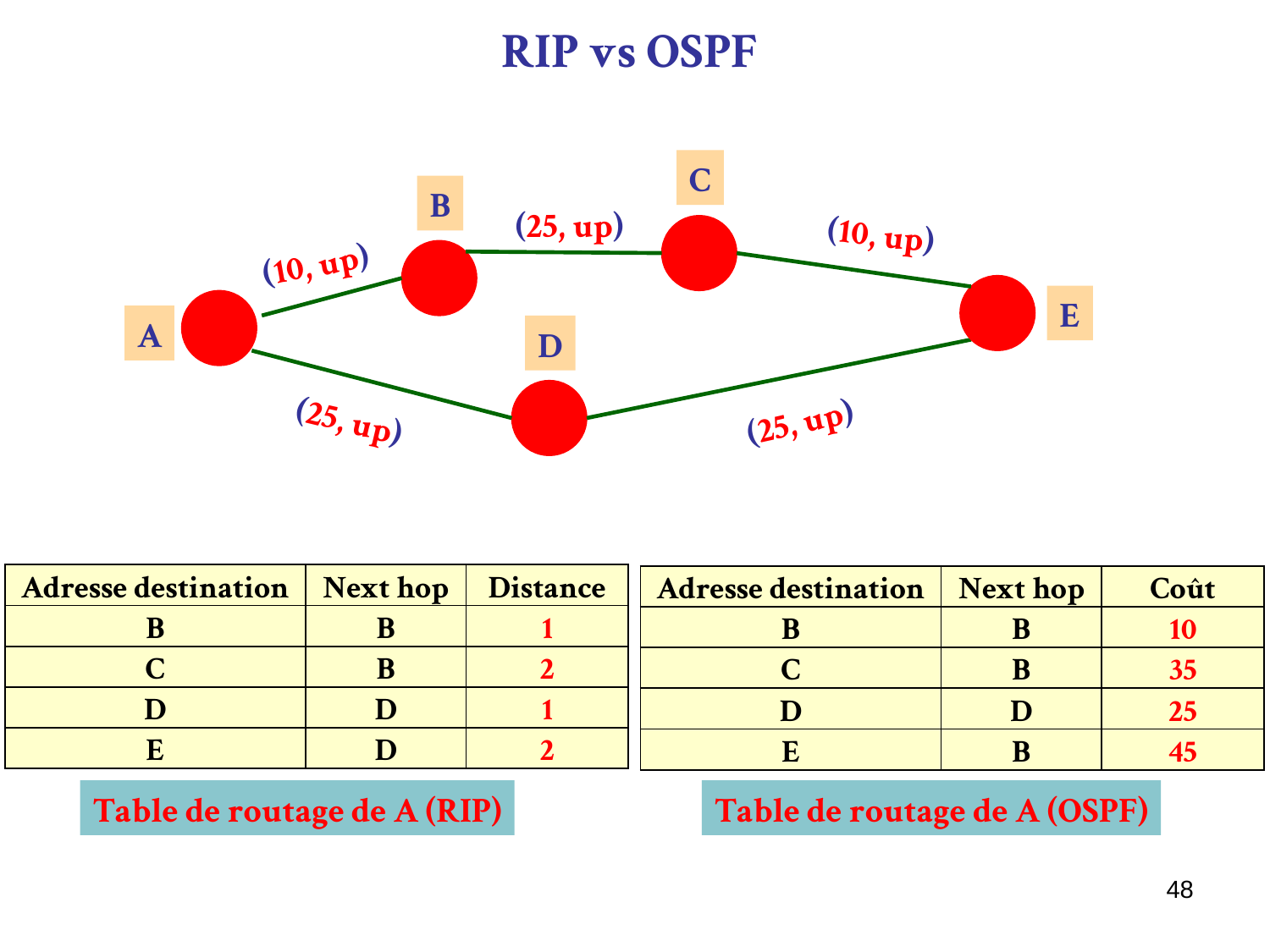

# RIP vs OSPF
C
B
(25, up)

(10, up)

A
D

(25, up)
(25, up)
(10, up)

E
| Adresse destination | Next hop | Distance |
| --- | --- | --- |
| B | B | 1 |
| C | B | 2 |
| D | D | 1 |
| E | D | 2 |
| Adresse destination | Next hop | Coût |
| --- | --- | --- |
| B | B | 10 |
| C | B | 35 |
| D | D | 25 |
| E | B | 45 |
Table de routage de A (RIP)
Table de routage de A (OSPF)
48